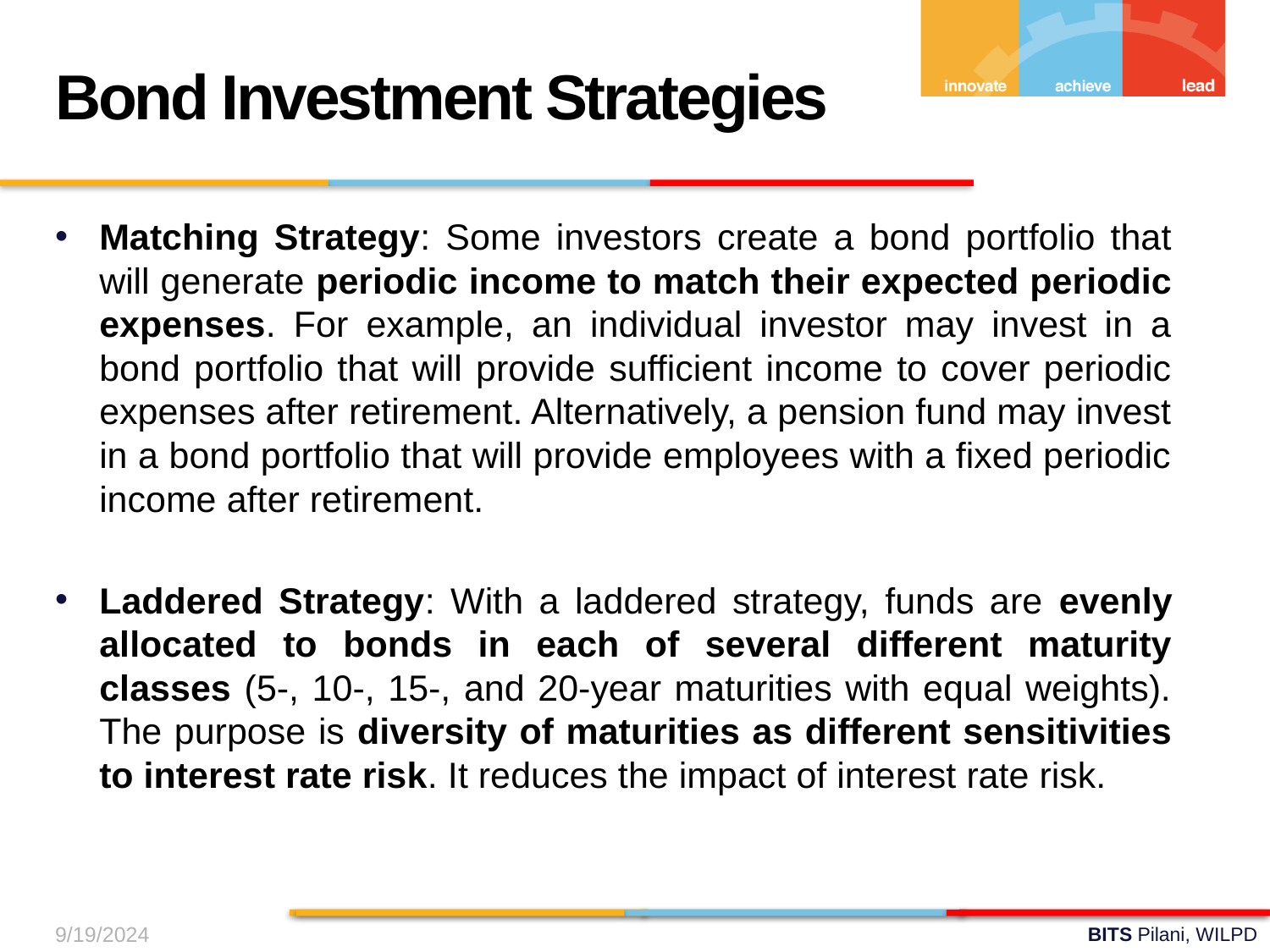

Bond Investment Strategies
Matching Strategy: Some investors create a bond portfolio that will generate periodic income to match their expected periodic expenses. For example, an individual investor may invest in a bond portfolio that will provide sufficient income to cover periodic expenses after retirement. Alternatively, a pension fund may invest in a bond portfolio that will provide employees with a fixed periodic income after retirement.

Laddered Strategy: With a laddered strategy, funds are evenly allocated to bonds in each of several different maturity classes (5-, 10-, 15-, and 20-year maturities with equal weights). The purpose is diversity of maturities as different sensitivities to interest rate risk. It reduces the impact of interest rate risk.
9/19/2024